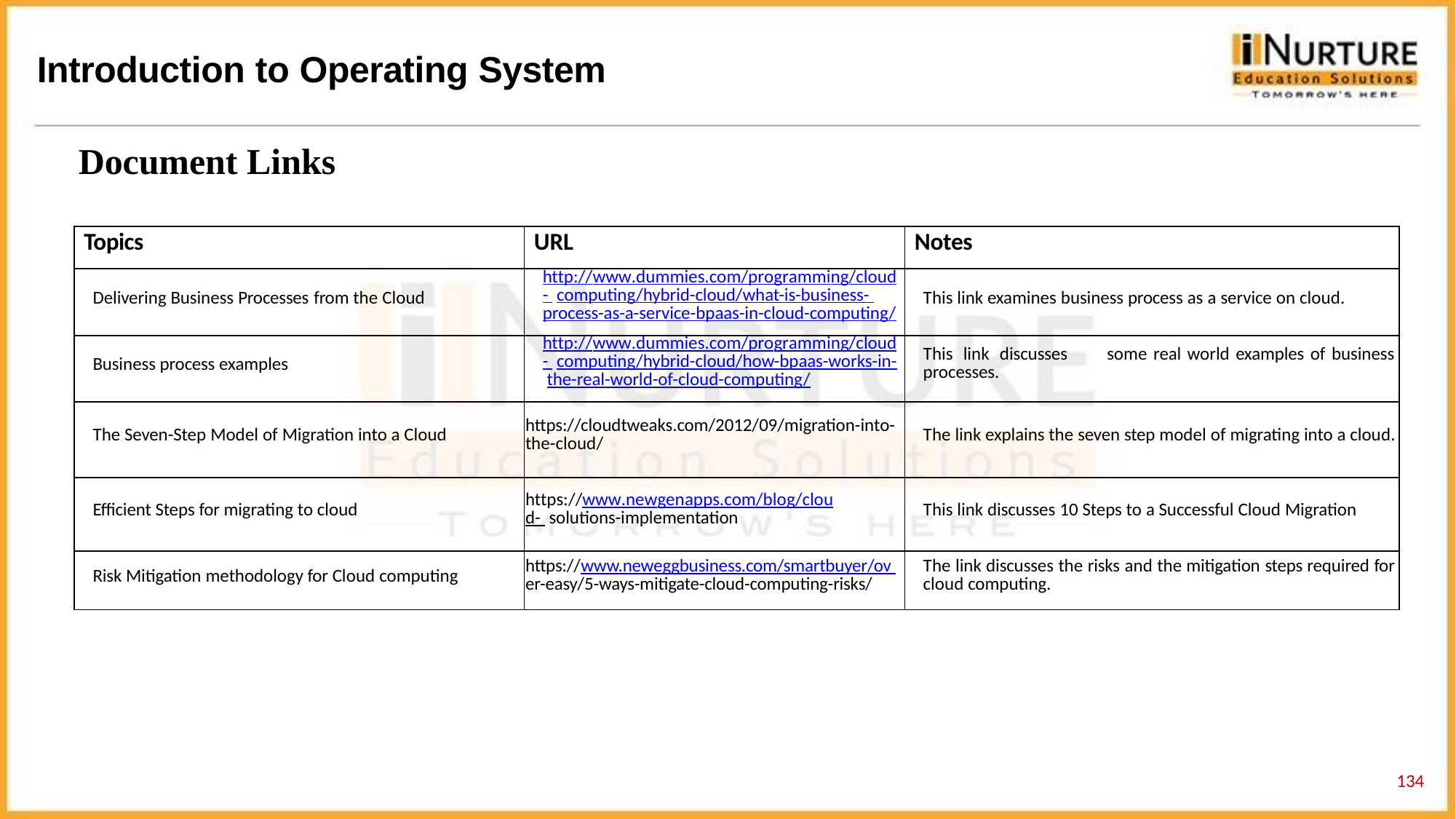

# Introduction to Operating System
Document Links
| Topics | URL | Notes |
| --- | --- | --- |
| Delivering Business Processes from the Cloud | http://www.dummies.com/programming/cloud- computing/hybrid-cloud/what-is-business- process-as-a-service-bpaas-in-cloud-computing/ | This link examines business process as a service on cloud. |
| Business process examples | http://www.dummies.com/programming/cloud- computing/hybrid-cloud/how-bpaas-works-in- the-real-world-of-cloud-computing/ | This link discusses some real world examples of business processes. |
| The Seven-Step Model of Migration into a Cloud | https://cloudtweaks.com/2012/09/migration-into- the-cloud/ | The link explains the seven step model of migrating into a cloud. |
| Efficient Steps for migrating to cloud | https://www.newgenapps.com/blog/cloud- solutions-implementation | This link discusses 10 Steps to a Successful Cloud Migration |
| Risk Mitigation methodology for Cloud computing | https://www.neweggbusiness.com/smartbuyer/ov er-easy/5-ways-mitigate-cloud-computing-risks/ | The link discusses the risks and the mitigation steps required for cloud computing. |
134